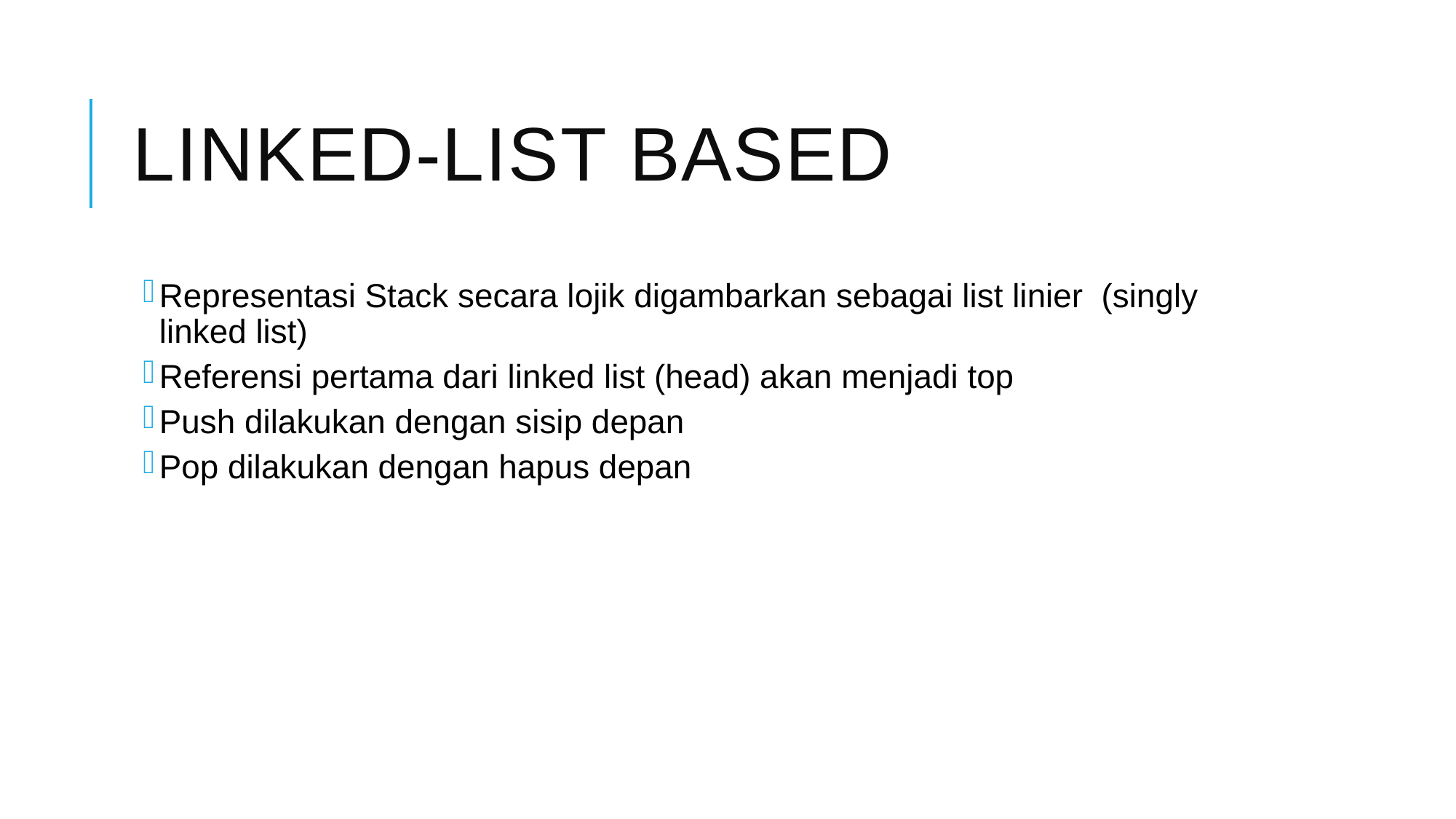

# Linked-list based
Representasi Stack secara lojik digambarkan sebagai list linier  (singly linked list)
Referensi pertama dari linked list (head) akan menjadi top
Push dilakukan dengan sisip depan
Pop dilakukan dengan hapus depan